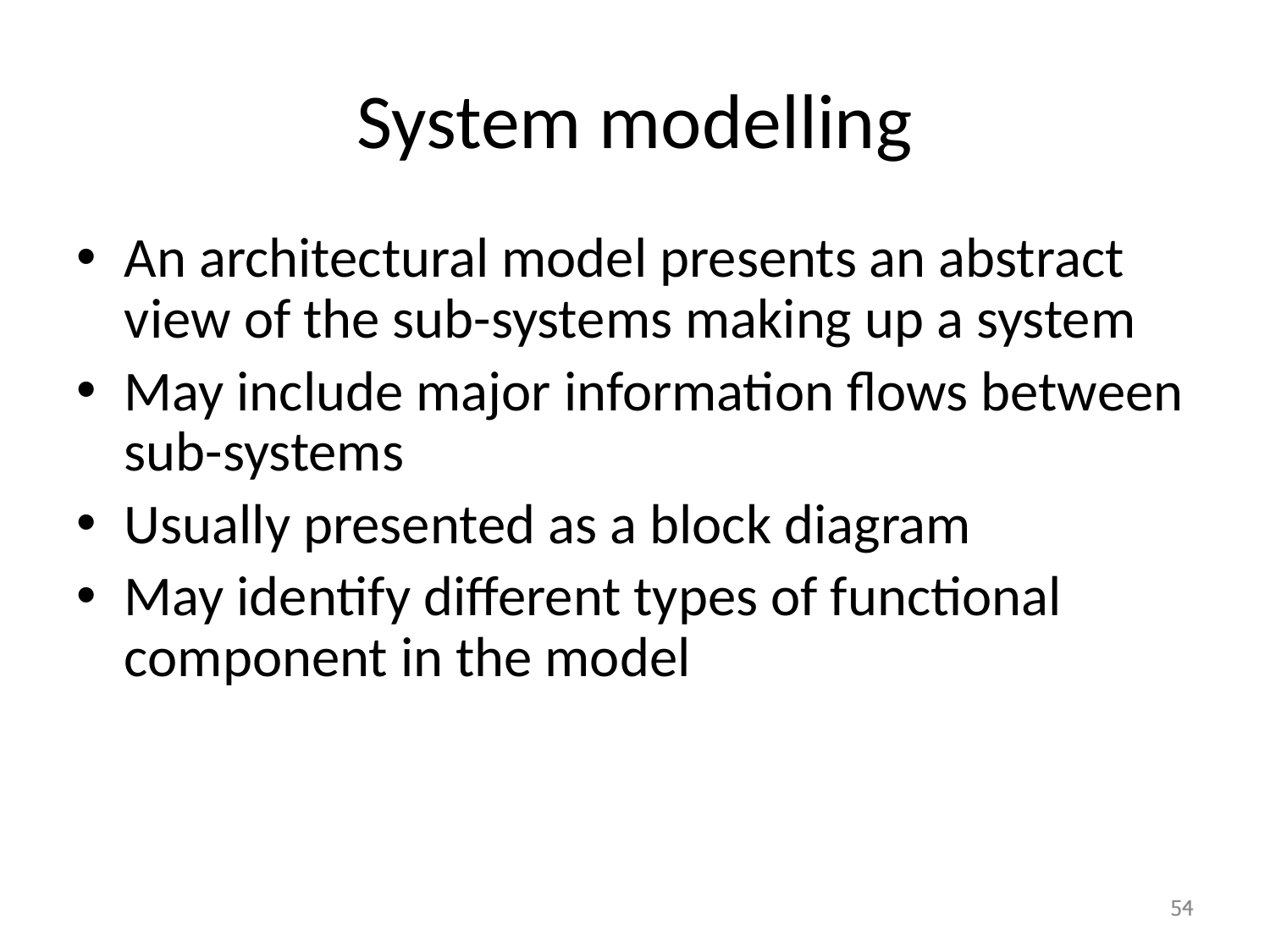

# System modelling
An architectural model presents an abstract view of the sub-systems making up a system
May include major information flows between sub-systems
Usually presented as a block diagram
May identify different types of functional component in the model
54